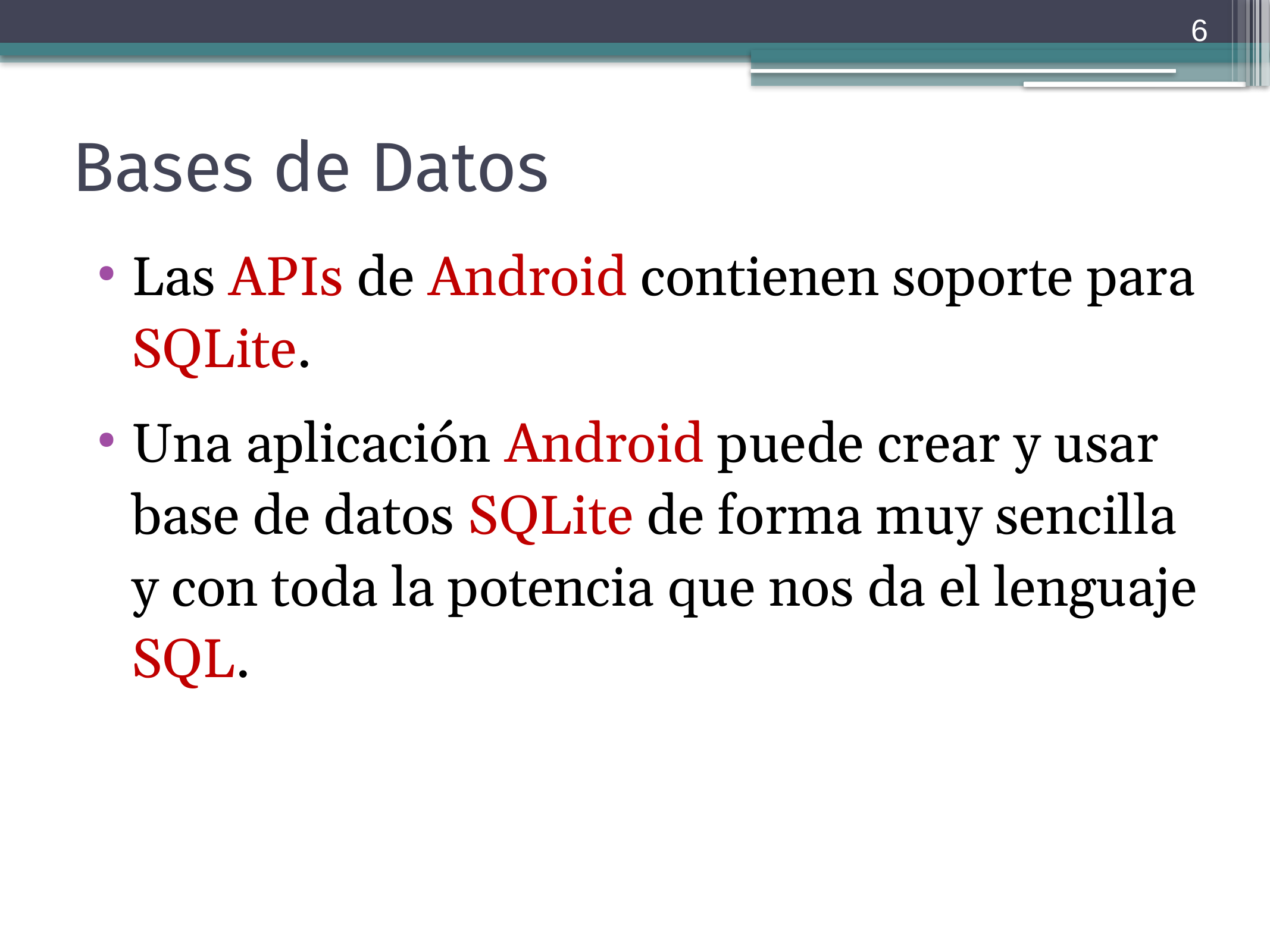

6
# Bases de Datos
Las APIs de Android contienen soporte para SQLite.
Una aplicación Android puede crear y usar base de datos SQLite de forma muy sencilla y con toda la potencia que nos da el lenguaje SQL.